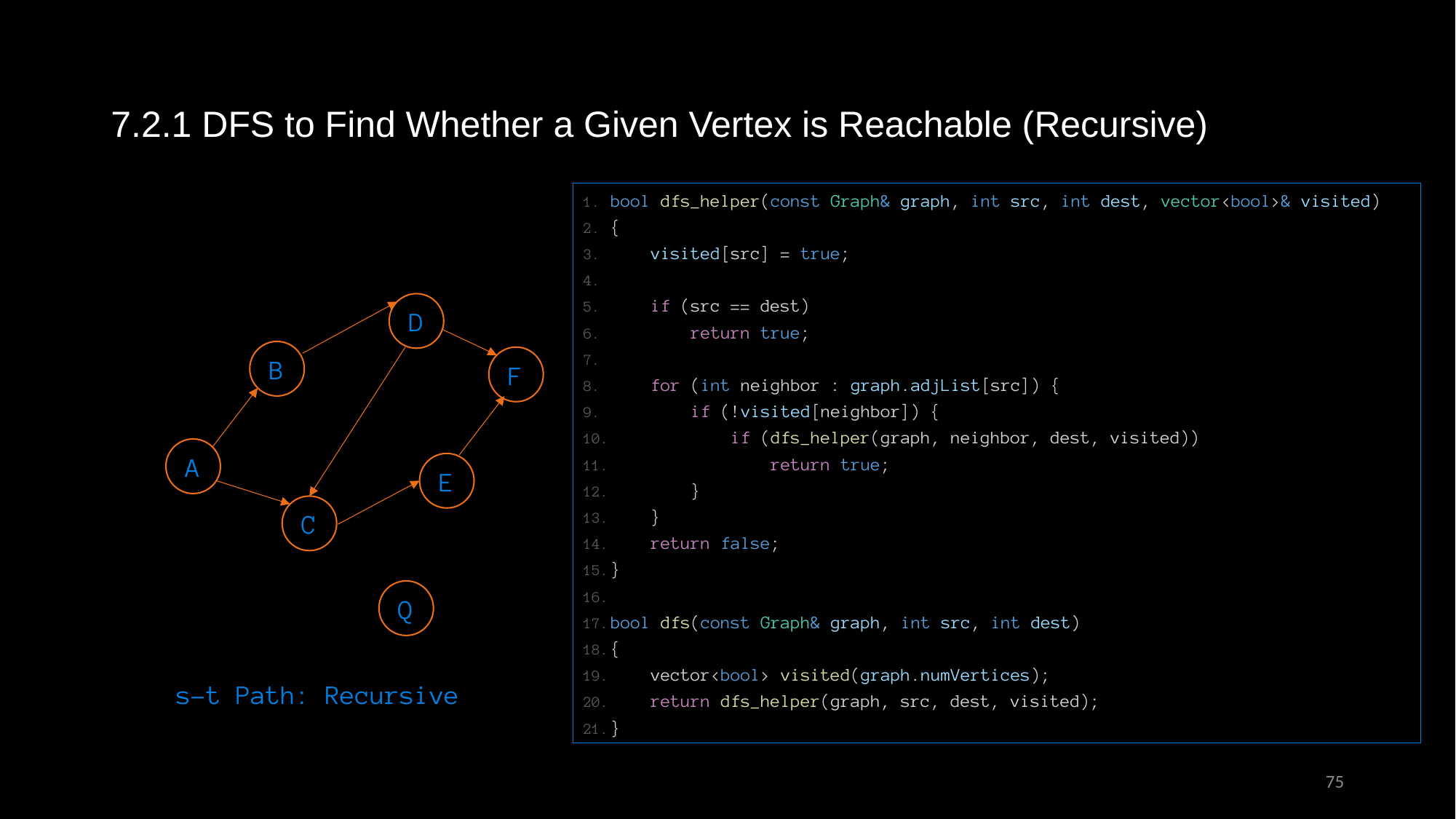

# 7.2.1 DFS to Find Whether a Given Vertex is Reachable (Recursive)
bool dfs_helper(const Graph& graph, int src, int dest, vector<bool>& visited)
{
    visited[src] = true;

    if (src == dest)
        return true;

    for (int neighbor : graph.adjList[src]) {
        if (!visited[neighbor]) {
            if (dfs_helper(graph, neighbor, dest, visited))
                return true;
        }
    }
    return false;
}

bool dfs(const Graph& graph, int src, int dest)
{
    vector<bool> visited(graph.numVertices);
    return dfs_helper(graph, src, dest, visited);
}
D
B
F
A
E
C
Q
s-t Path: Recursive
75